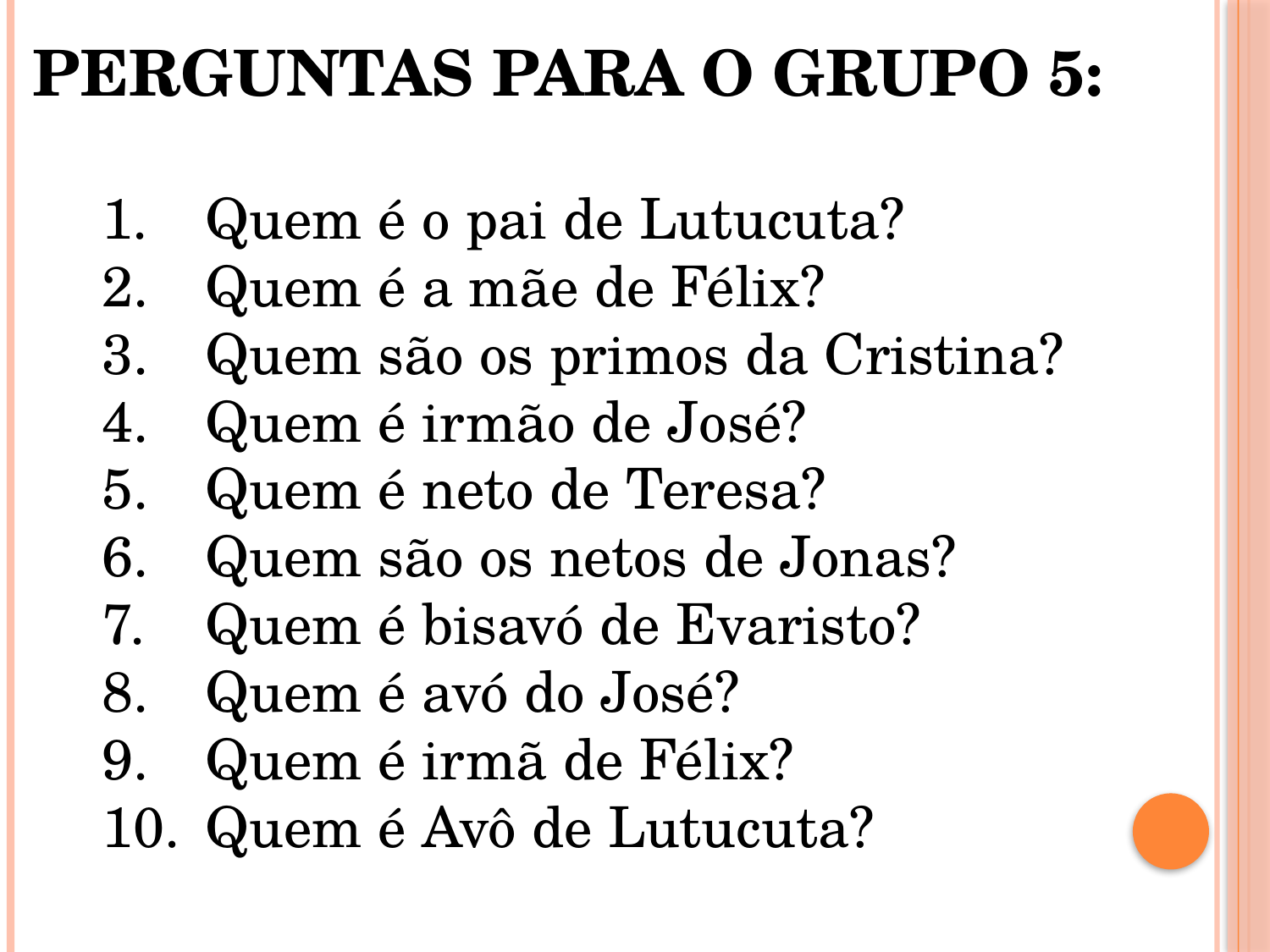

PERGUNTAS PARA O GRUPO 5:
Quem é o pai de Lutucuta?
Quem é a mãe de Félix?
Quem são os primos da Cristina?
Quem é irmão de José?
Quem é neto de Teresa?
Quem são os netos de Jonas?
Quem é bisavó de Evaristo?
Quem é avó do José?
Quem é irmã de Félix?
Quem é Avô de Lutucuta?